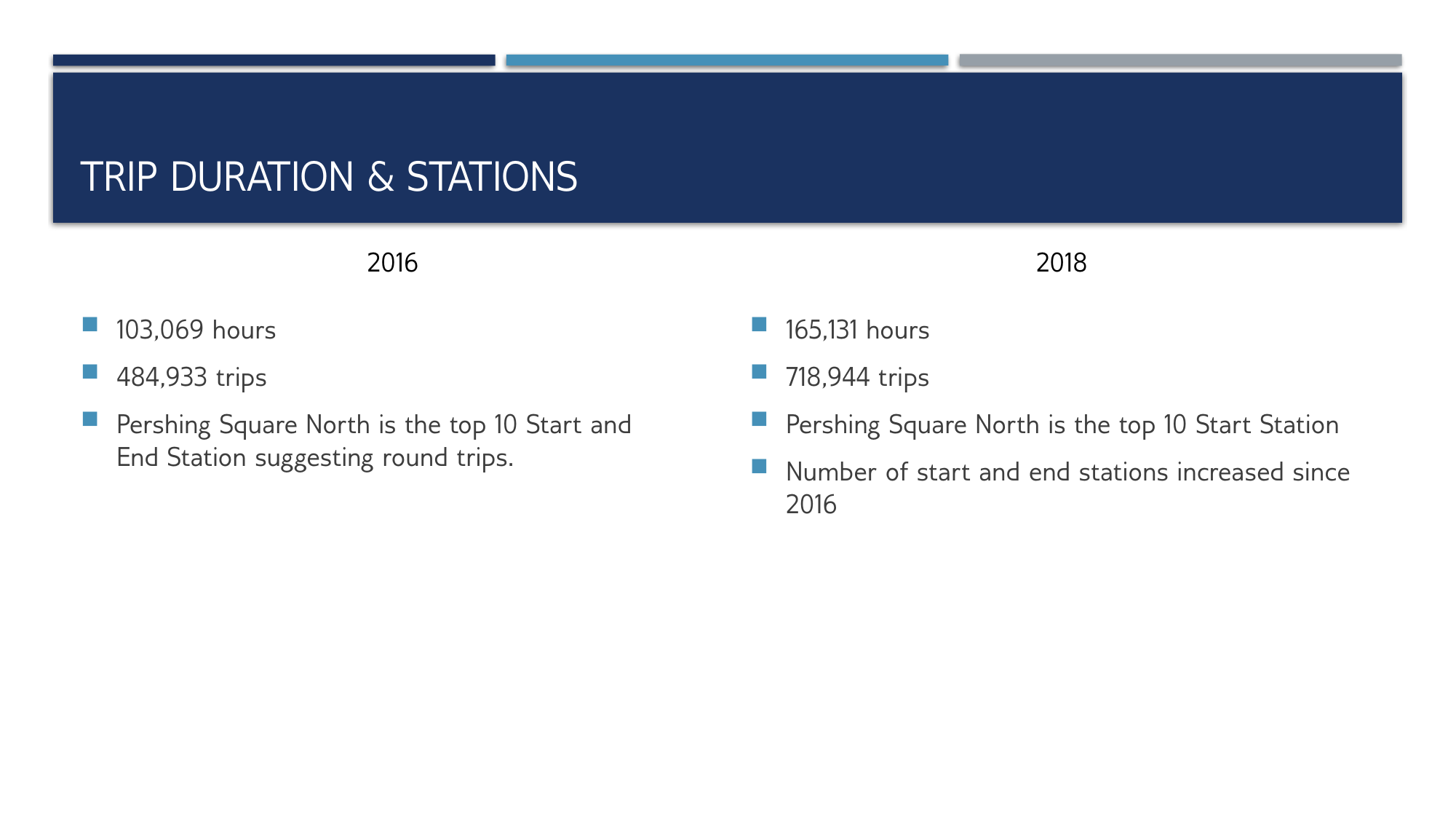

# Trip Duration & Stations
2016
2018

165,131 hours
718,944 trips
Pershing Square North is the top 10 Start Station
Number of start and end stations increased since 2016
103,069 hours
484,933 trips
Pershing Square North is the top 10 Start and End Station suggesting round trips.